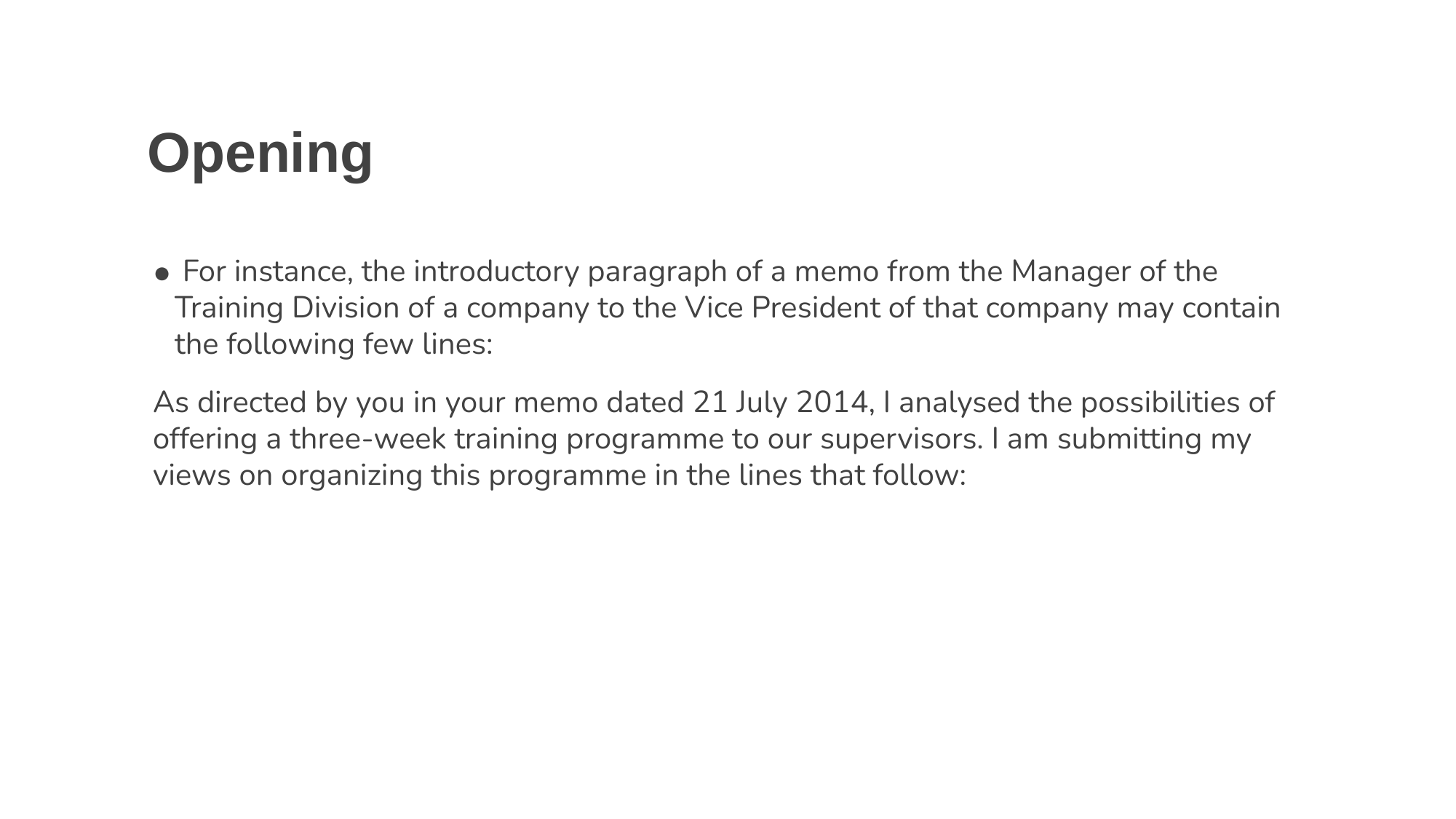

# Opening
 For instance, the introductory paragraph of a memo from the Manager of the Training Division of a company to the Vice President of that company may contain the following few lines:
As directed by you in your memo dated 21 July 2014, I analysed the possibilities of offering a three-week training programme to our supervisors. I am submitting my views on organizing this programme in the lines that follow: